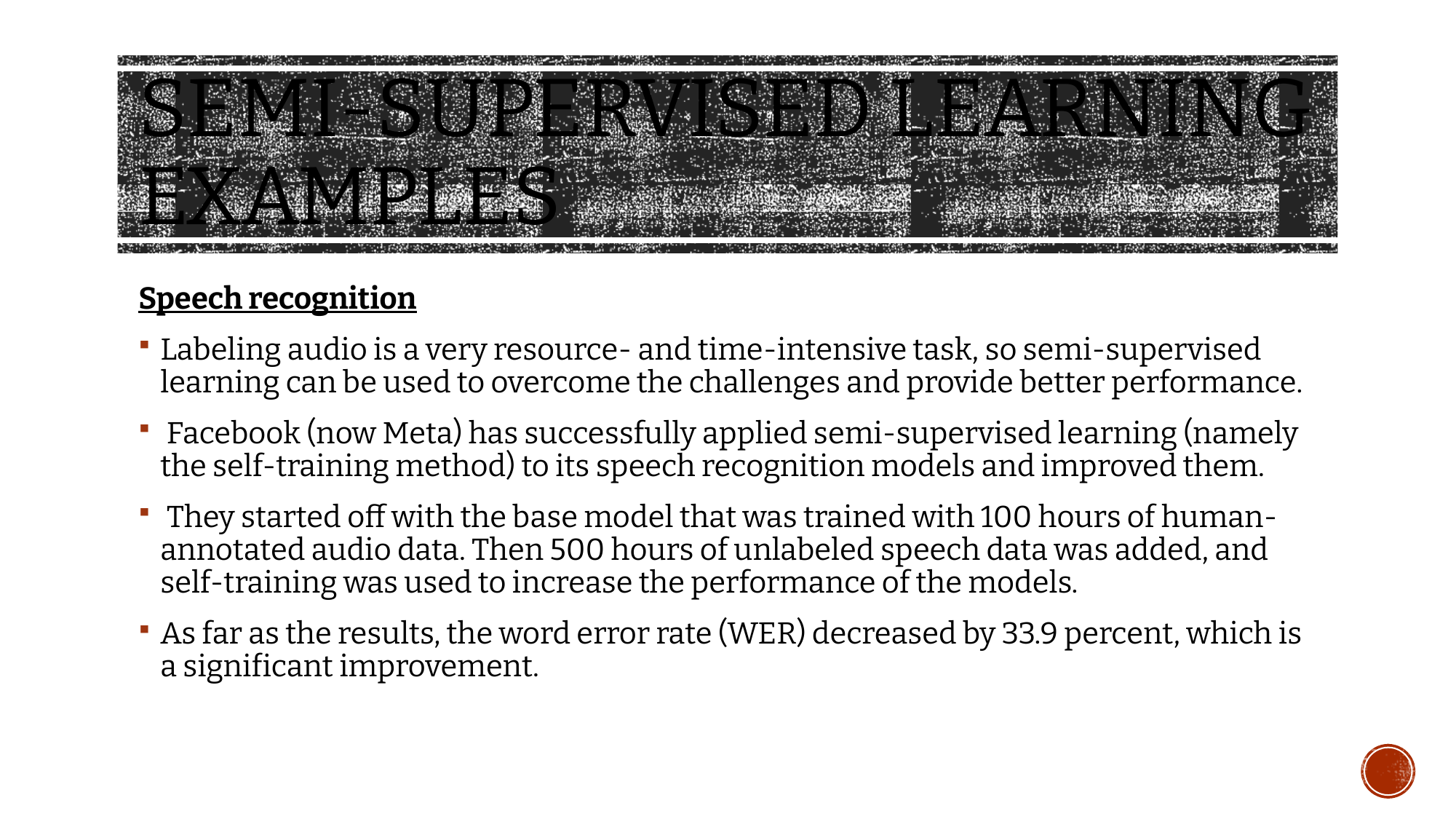

# Semi-supervised learning examples

Speech recognition
Labeling audio is a very resource- and time-intensive task, so semi-supervised learning can be used to overcome the challenges and provide better performance.
 Facebook (now Meta) has successfully applied semi-supervised learning (namely the self-training method) to its speech recognition models and improved them.
 They started off with the base model that was trained with 100 hours of human-annotated audio data. Then 500 hours of unlabeled speech data was added, and self-training was used to increase the performance of the models.
As far as the results, the word error rate (WER) decreased by 33.9 percent, which is a significant improvement.